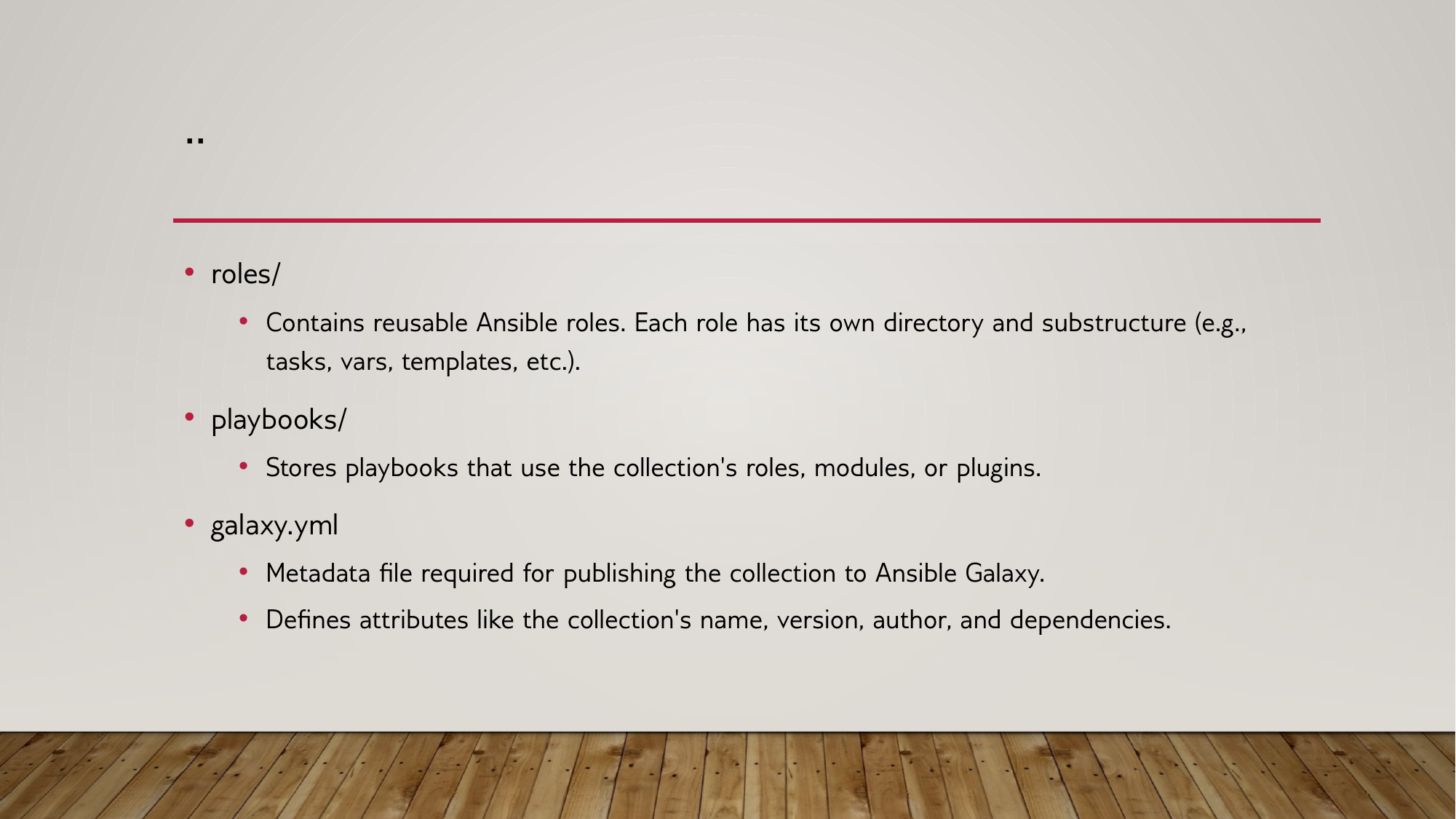

# ..
roles/
Contains reusable Ansible roles. Each role has its own directory and substructure (e.g., tasks, vars, templates, etc.).
playbooks/
Stores playbooks that use the collection's roles, modules, or plugins.
galaxy.yml
Metadata file required for publishing the collection to Ansible Galaxy.
Defines attributes like the collection's name, version, author, and dependencies.